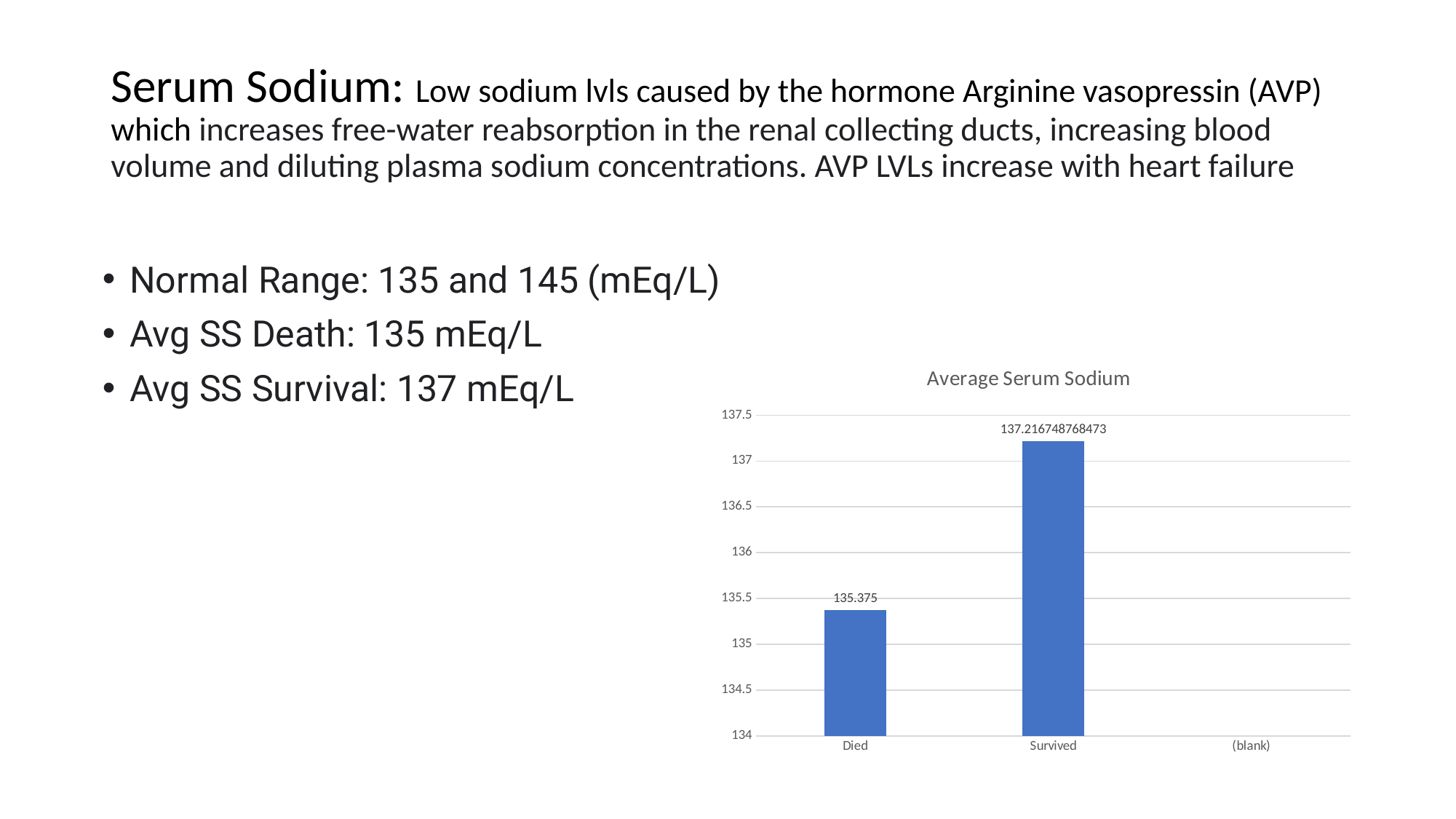

# Serum Sodium: Low sodium lvls caused by the hormone Arginine vasopressin (AVP) which increases free-water reabsorption in the renal collecting ducts, increasing blood volume and diluting plasma sodium concentrations. AVP LVLs increase with heart failure
Normal Range: 135 and 145 (mEq/L)
Avg SS Death: 135 mEq/L
Avg SS Survival: 137 mEq/L

### Chart: Average Serum Sodium

| Category | Total |
|---|---|
| Died | 135.375 |
| Survived | 137.2167487684729 |
| (blank) | None |